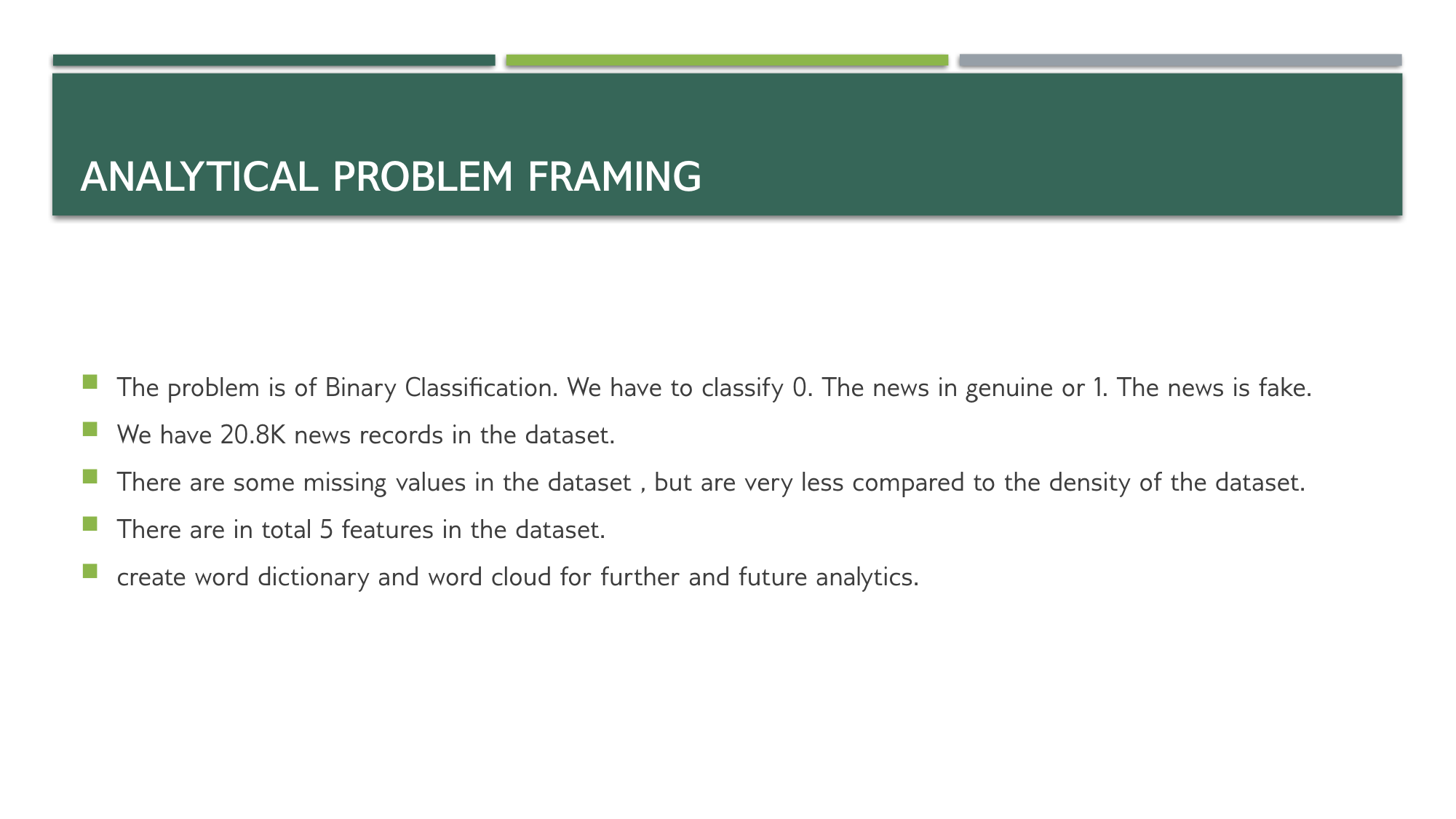

# Analytical Problem Framing
The problem is of Binary Classification. We have to classify 0. The news in genuine or 1. The news is fake.
We have 20.8K news records in the dataset.
There are some missing values in the dataset , but are very less compared to the density of the dataset.
There are in total 5 features in the dataset.
create word dictionary and word cloud for further and future analytics.